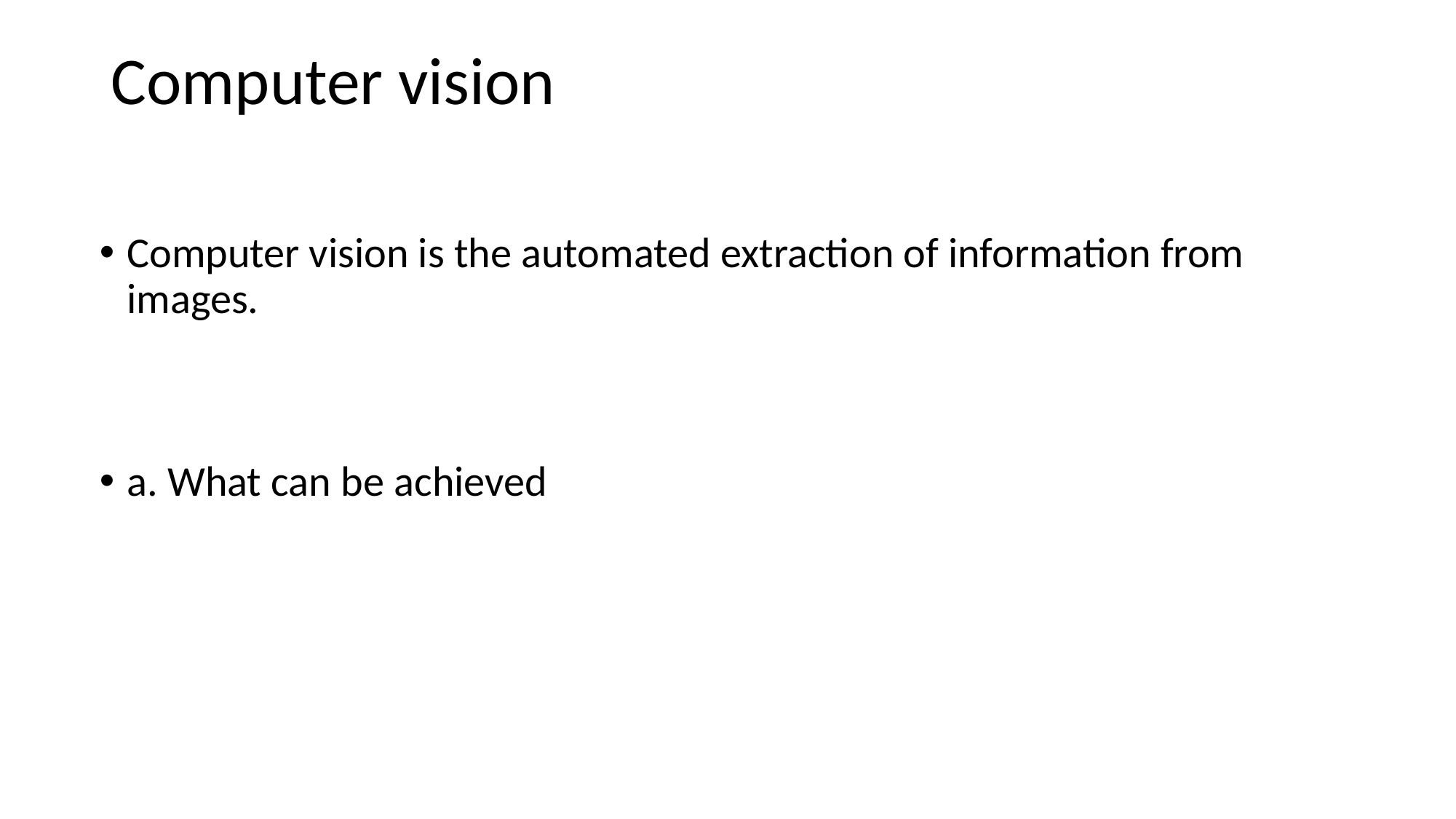

# Computer vision
Computer vision is the automated extraction of information from images.

a. What can be achieved